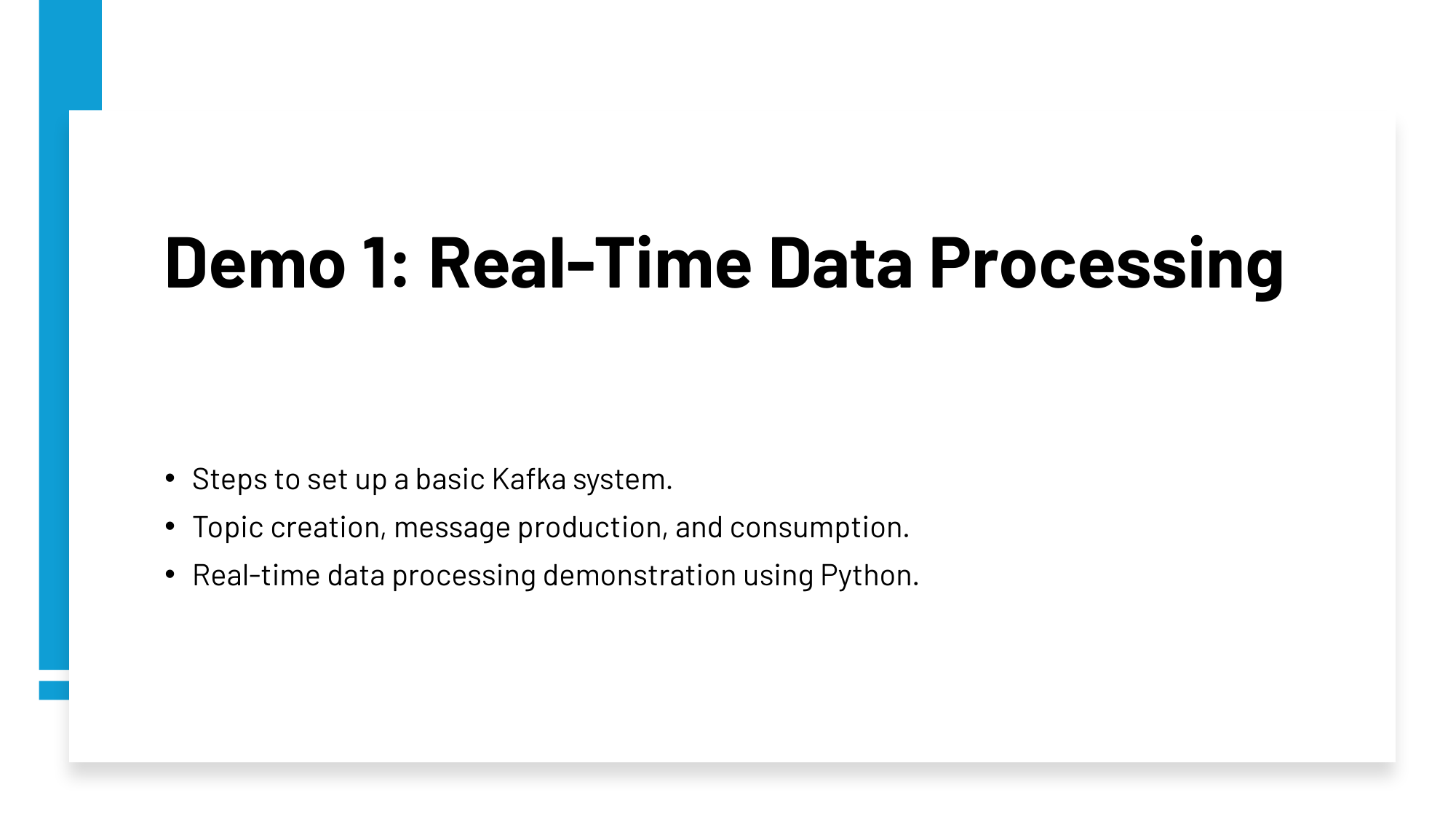

# Demo 1: Real-Time Data Processing

Steps to set up a basic Kafka system.
Topic creation, message production, and consumption.
Real-time data processing demonstration using Python.